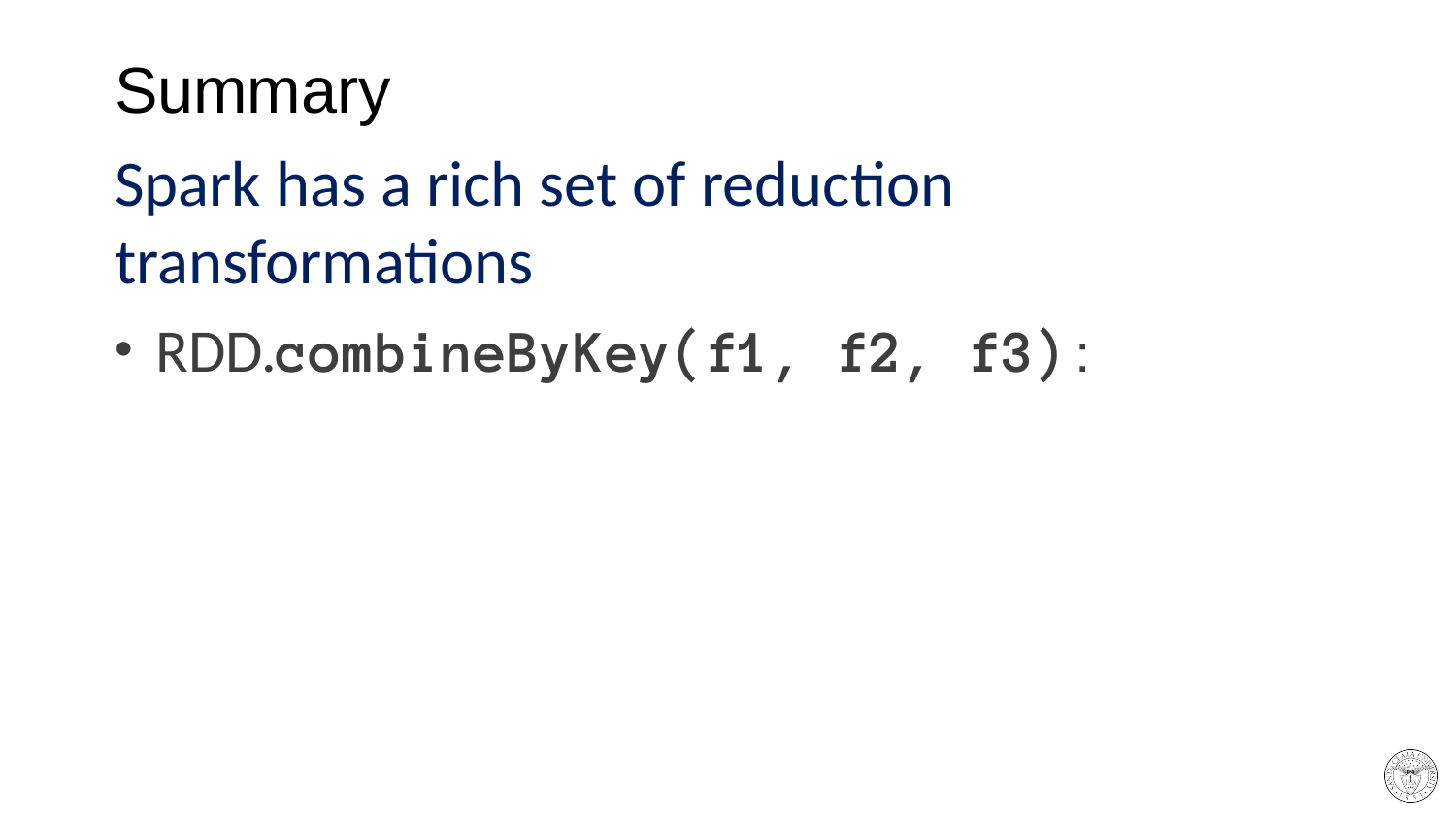

# Summary
Spark has a rich set of reduction transformations
 RDD.combineByKey(f1, f2, f3):